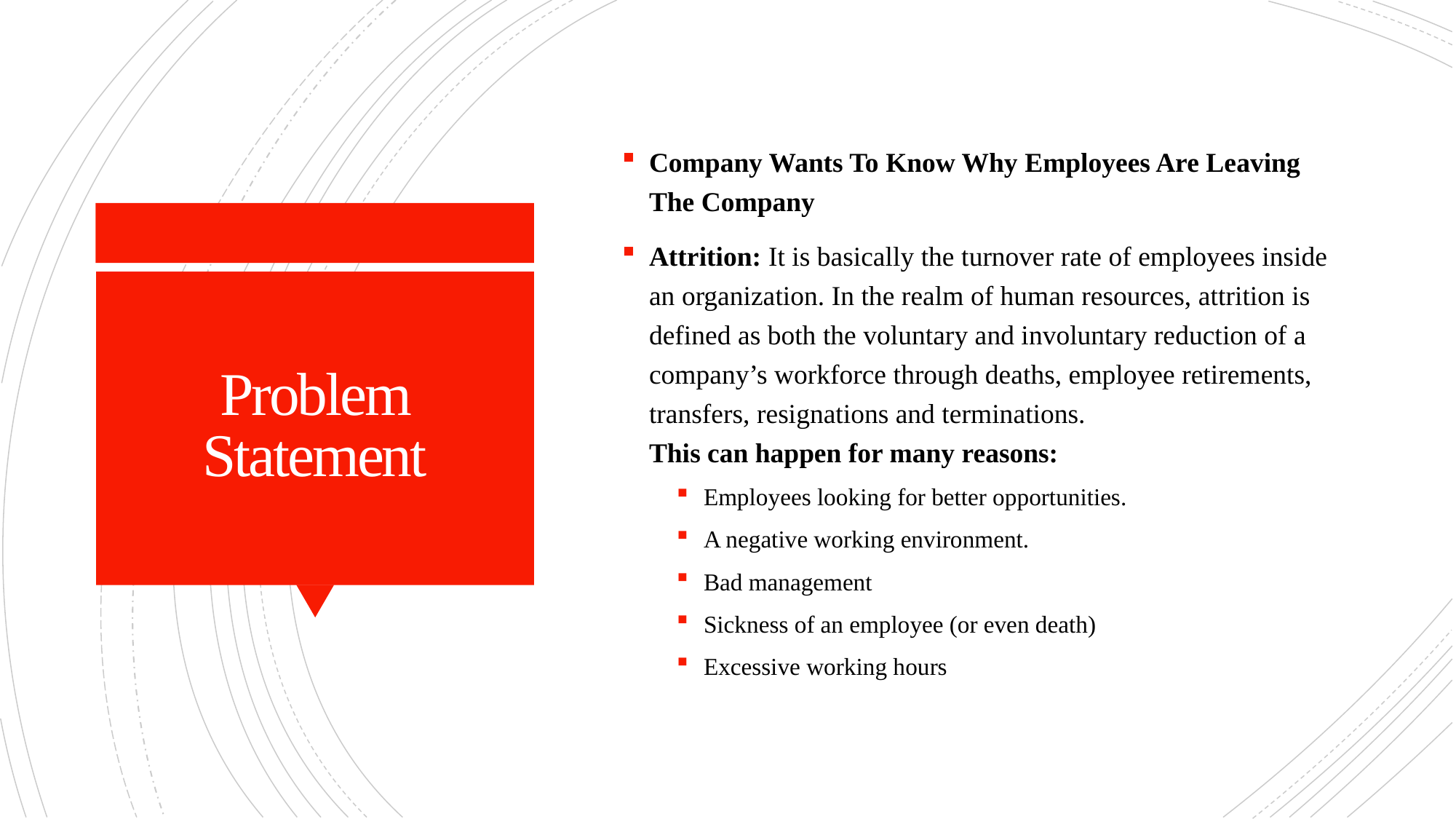

Company Wants To Know Why Employees Are Leaving The Company
Attrition: It is basically the turnover rate of employees inside an organization. In the realm of human resources, attrition is defined as both the voluntary and involuntary reduction of a company’s workforce through deaths, employee retirements, transfers, resignations and terminations.
This can happen for many reasons:
Employees looking for better opportunities.
A negative working environment.
Bad management
Sickness of an employee (or even death)
Excessive working hours
# Problem Statement